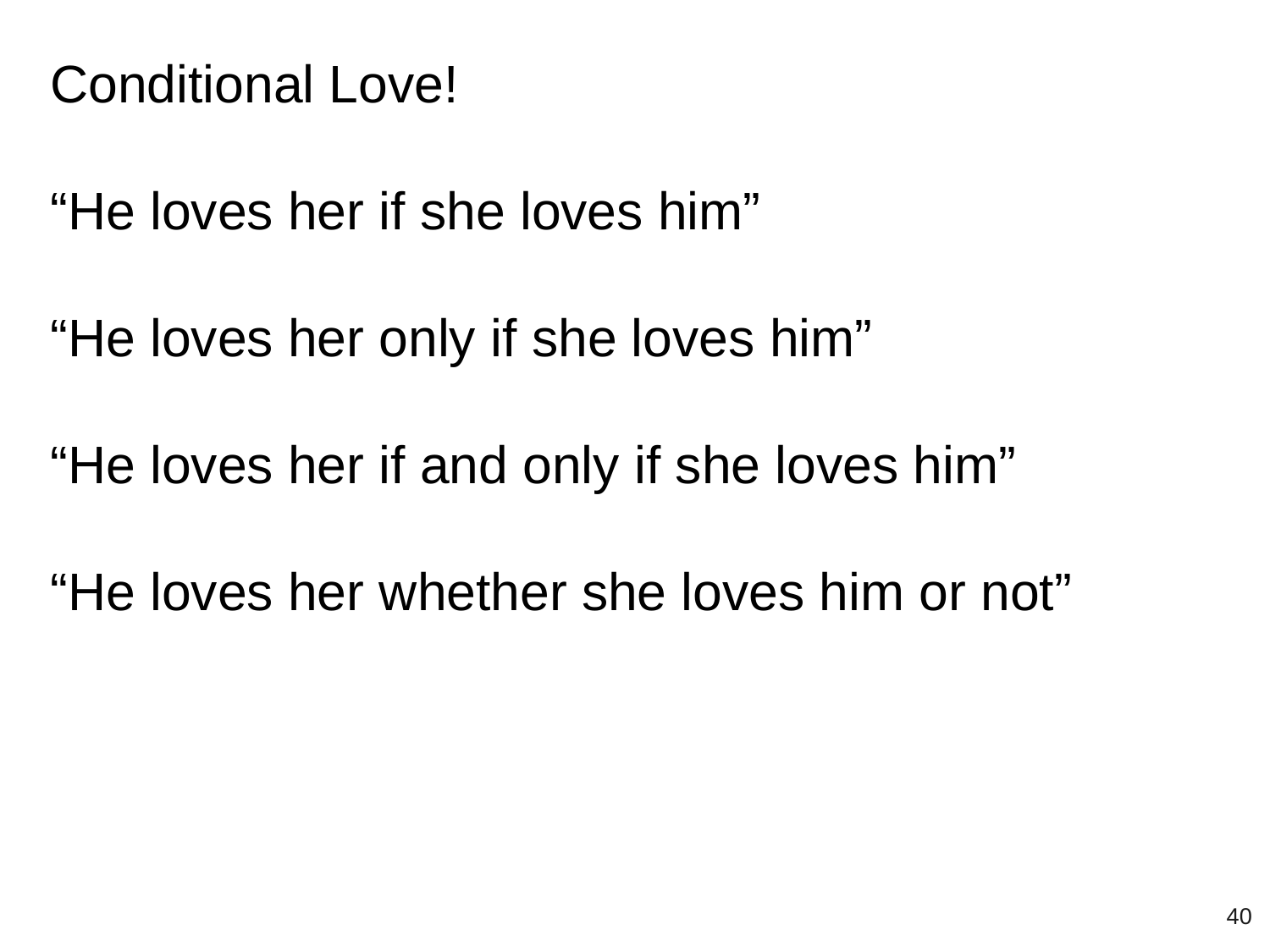

Conditional Love!

“He loves her if she loves him”

“He loves her only if she loves him”

“He loves her if and only if she loves him”

“He loves her whether she loves him or not”
40